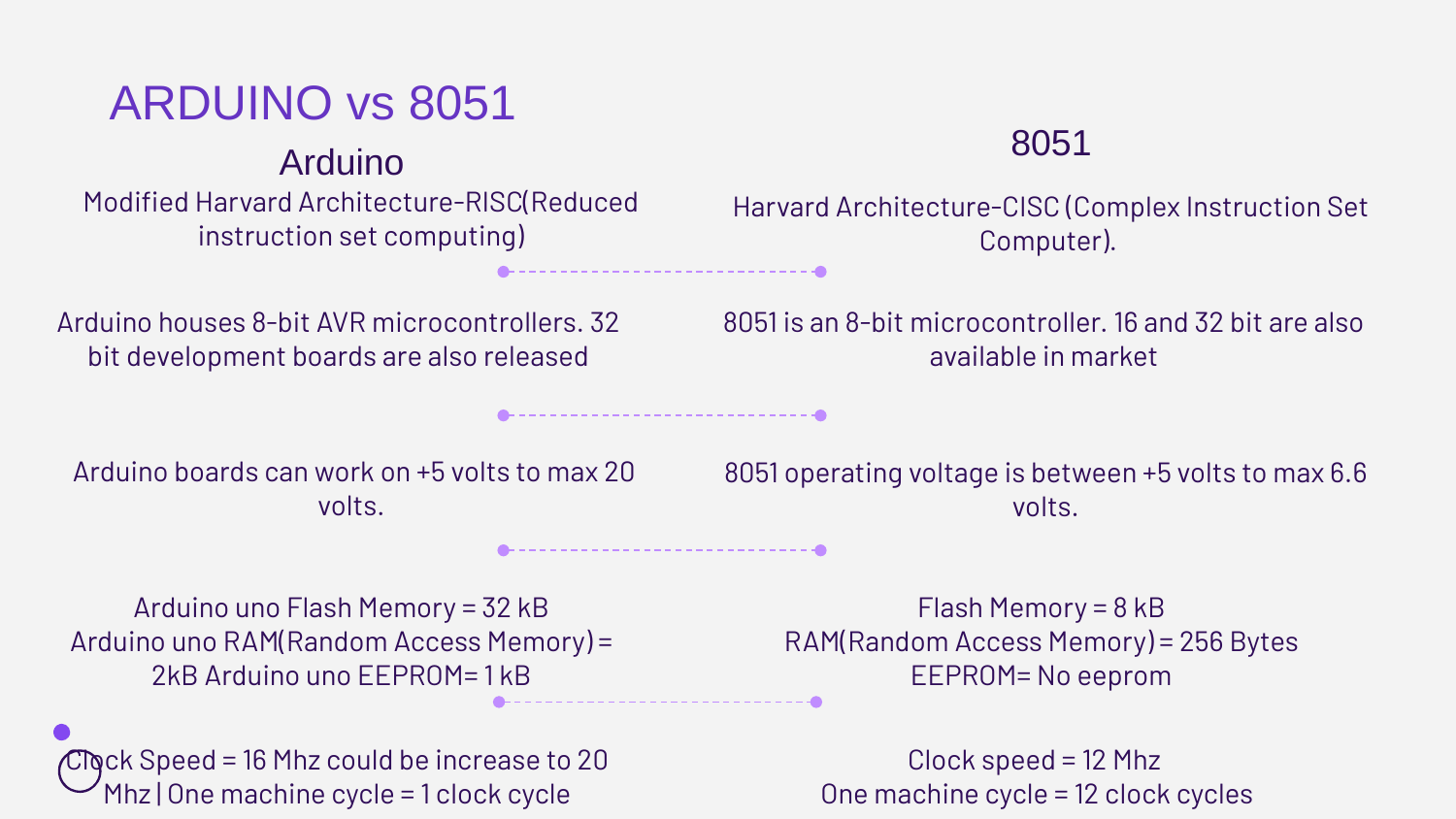

ARDUINO vs 8051
8051
Arduino
Modified Harvard Architecture-RISC(Reduced instruction set computing)
Harvard Architecture-CISC (Complex Instruction Set Computer).
Arduino houses 8-bit AVR microcontrollers. 32 bit development boards are also released
8051 is an 8-bit microcontroller. 16 and 32 bit are also available in market
Arduino boards can work on +5 volts to max 20 volts.
8051 operating voltage is between +5 volts to max 6.6 volts.
Arduino uno Flash Memory = 32 kB
Arduino uno RAM(Random Access Memory) = 2kB Arduino uno EEPROM= 1 kB
Flash Memory = 8 kB
RAM(Random Access Memory) = 256 Bytes
EEPROM= No eeprom
Clock Speed = 16 Mhz could be increase to 20 Mhz | ​One machine cycle = 1 clock cycle
Clock speed = 12 Mhz
​One machine cycle = 12 clock cycles